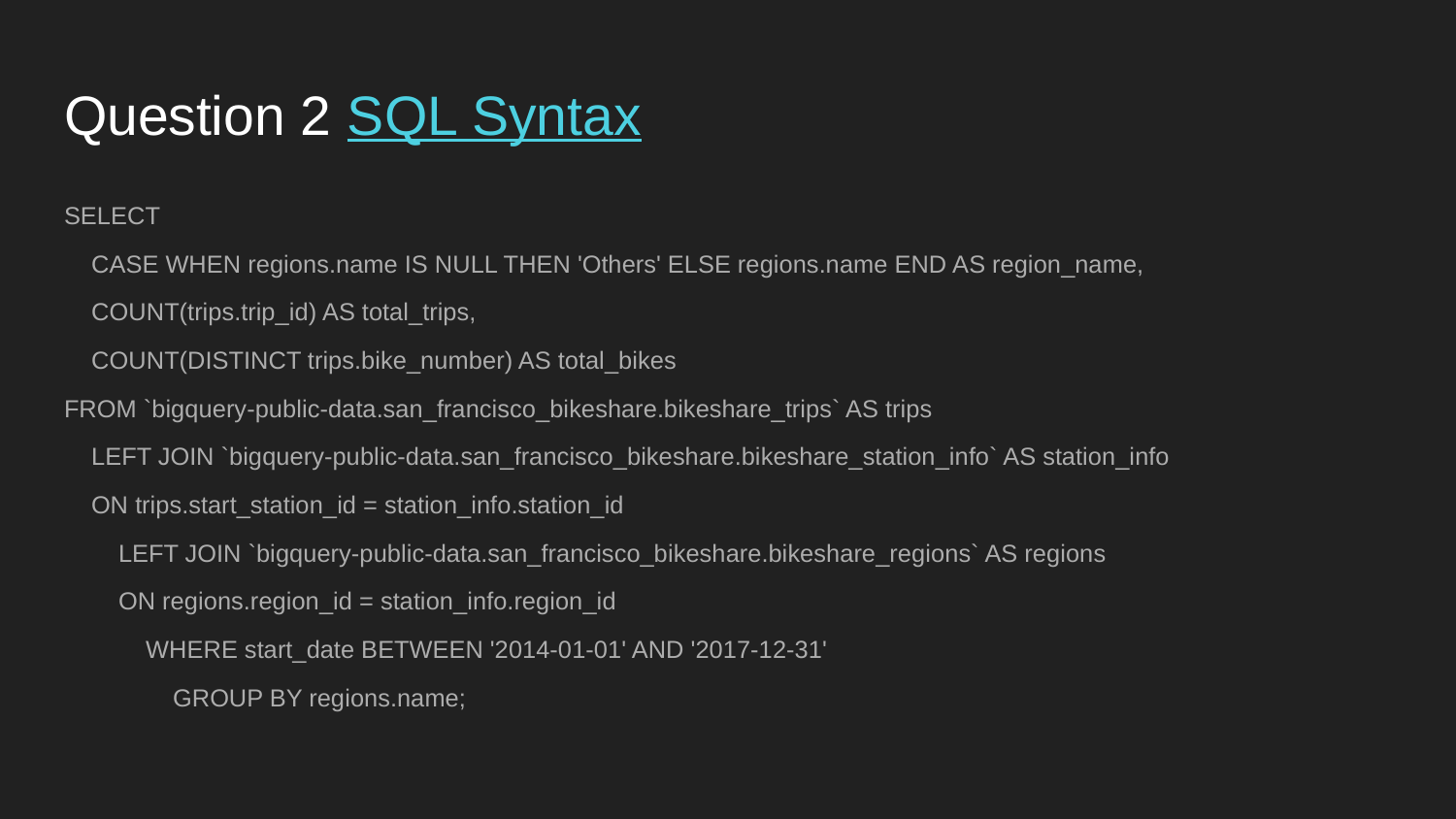

# Question 2 SQL Syntax
SELECT
    CASE WHEN regions.name IS NULL THEN 'Others' ELSE regions.name END AS region_name,
    COUNT(trips.trip_id) AS total_trips,
    COUNT(DISTINCT trips.bike_number) AS total_bikes
FROM `bigquery-public-data.san_francisco_bikeshare.bikeshare_trips` AS trips
    LEFT JOIN `bigquery-public-data.san_francisco_bikeshare.bikeshare_station_info` AS station_info
    ON trips.start_station_id = station_info.station_id
        LEFT JOIN `bigquery-public-data.san_francisco_bikeshare.bikeshare_regions` AS regions
        ON regions.region_id = station_info.region_id
            WHERE start_date BETWEEN '2014-01-01' AND '2017-12-31'
                GROUP BY regions.name;